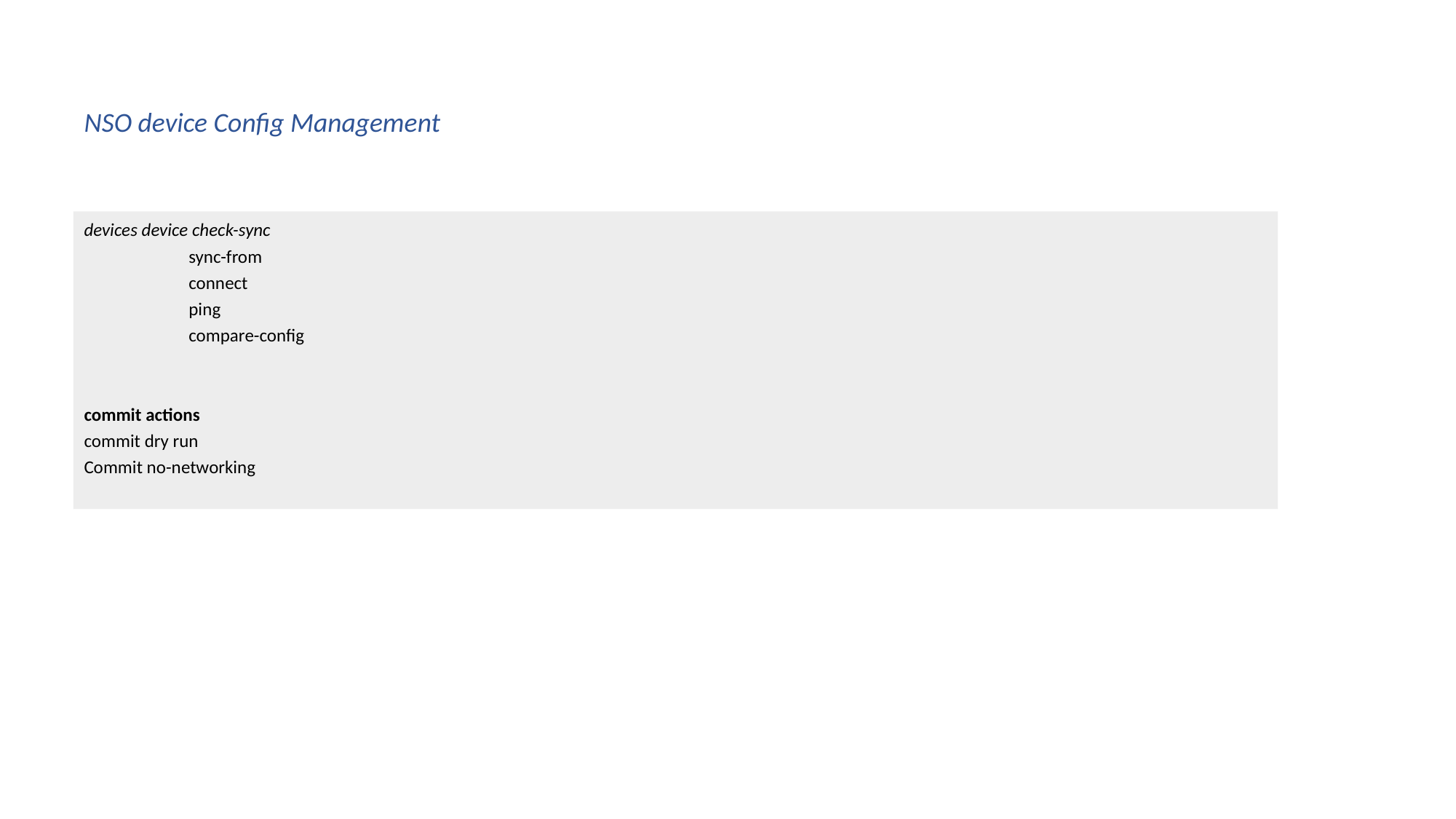

NSO device Config Management
devices device check-sync
                         sync-from
                         connect
                         ping
                         compare-config

commit actions
commit dry run
Commit no-networking